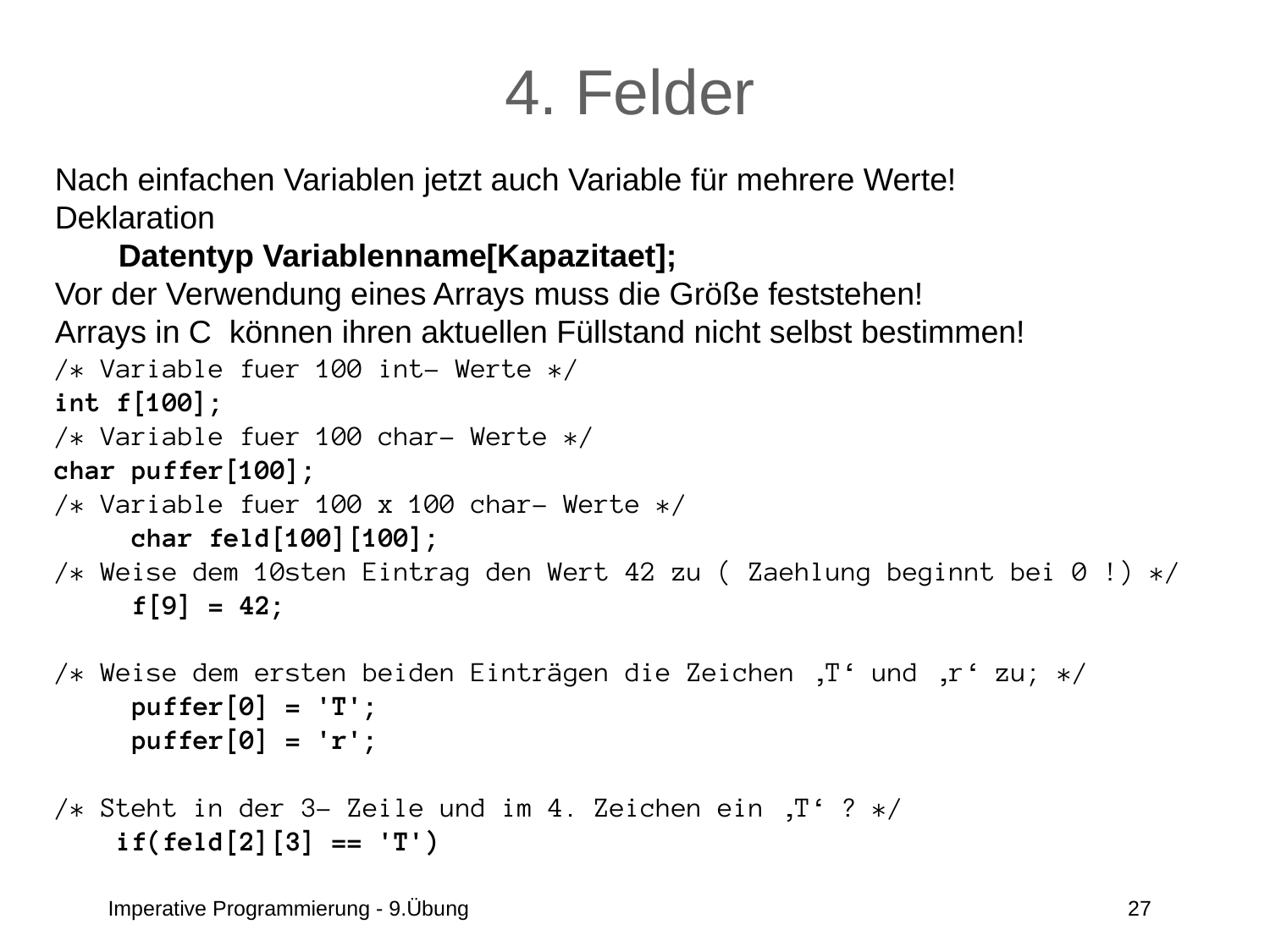

# 4. Felder
Nach einfachen Variablen jetzt auch Variable für mehrere Werte!
Deklaration
	Datentyp Variablenname[Kapazitaet];
Vor der Verwendung eines Arrays muss die Größe feststehen!
Arrays in C  können ihren aktuellen Füllstand nicht selbst bestimmen!
/* Variable fuer 100 int- Werte */
int f[100];
/* Variable fuer 100 char- Werte */
char puffer[100];
/* Variable fuer 100 x 100 char- Werte */
     char feld[100][100];
/* Weise dem 10sten Eintrag den Wert 42 zu ( Zaehlung beginnt bei 0 !) */
     f[9] = 42;

/* Weise dem ersten beiden Einträgen die Zeichen ‚T‘ und ‚r‘ zu; */
     puffer[0] = 'T';
     puffer[0] = 'r';

/* Steht in der 3- Zeile und im 4. Zeichen ein ‚T‘ ? */
    if(feld[2][3] == 'T')
Imperative Programmierung - 9.Übung
27